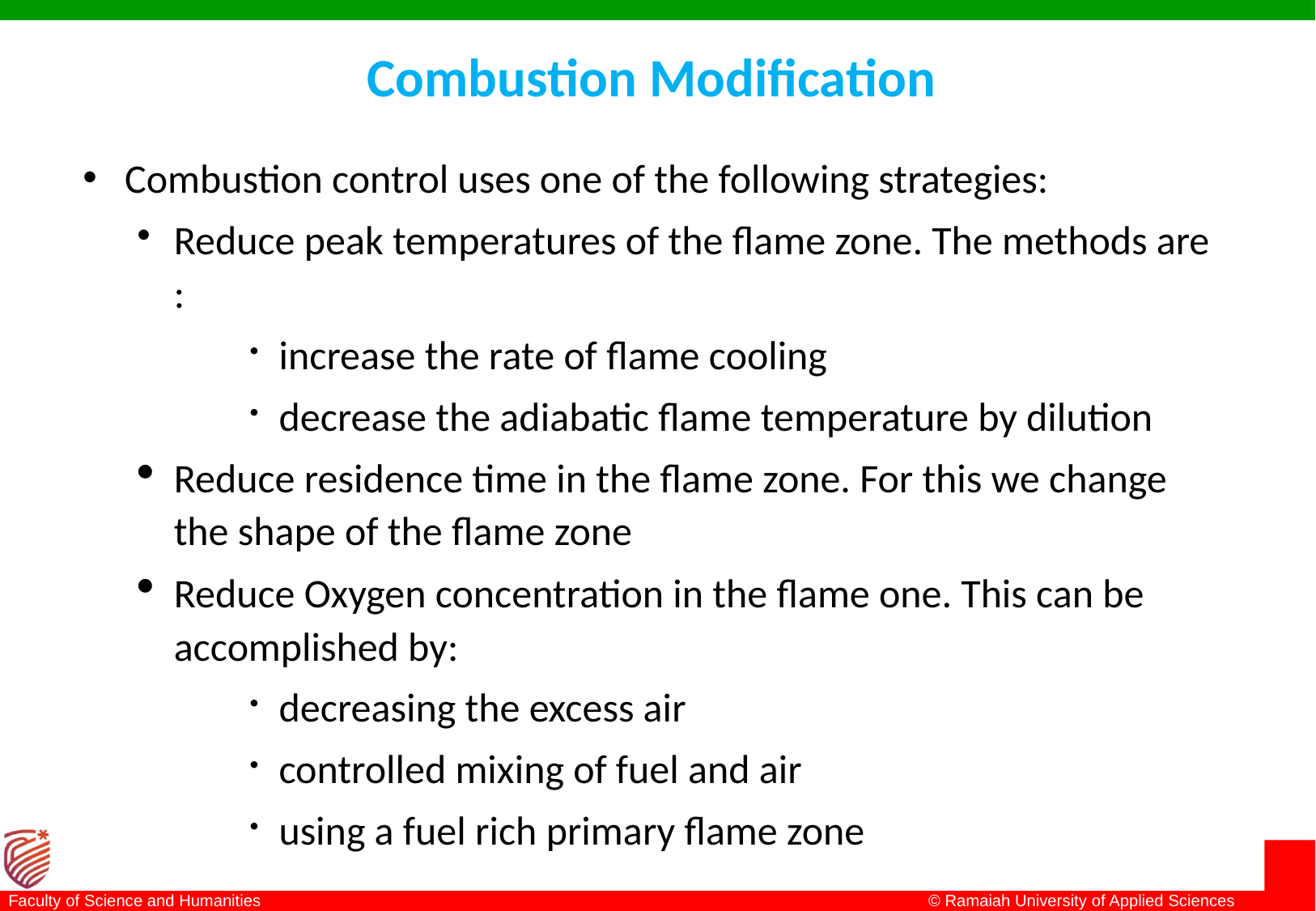

# Combustion Modification
Combustion control uses one of the following strategies:
Reduce peak temperatures of the flame zone. The methods are :
increase the rate of flame cooling
decrease the adiabatic flame temperature by dilution
Reduce residence time in the flame zone. For this we change the shape of the flame zone
Reduce Oxygen concentration in the flame one. This can be accomplished by:
decreasing the excess air
controlled mixing of fuel and air
using a fuel rich primary flame zone